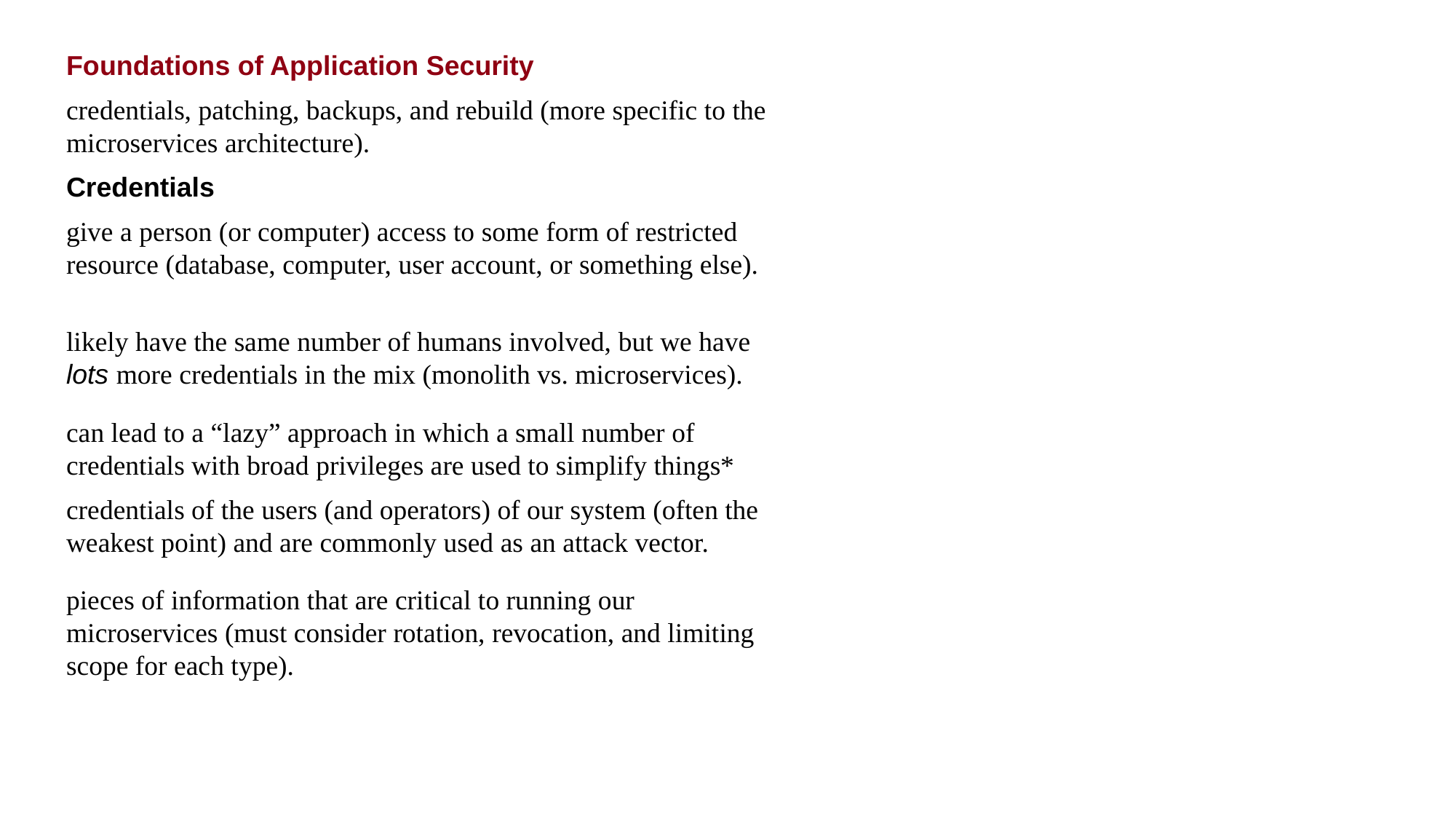

Foundations of Application Security
credentials, patching, backups, and rebuild (more specific to the microservices architecture).
Credentials
give a person (or computer) access to some form of restricted resource (database, computer, user account, or something else).
likely have the same number of humans involved, but we have lots more credentials in the mix (monolith vs. microservices).
can lead to a “lazy” approach in which a small number of
credentials with broad privileges are used to simplify things*
credentials of the users (and operators) of our system (often the weakest point) and are commonly used as an attack vector.
pieces of information that are critical to running our microservices (must consider rotation, revocation, and limiting scope for each type).